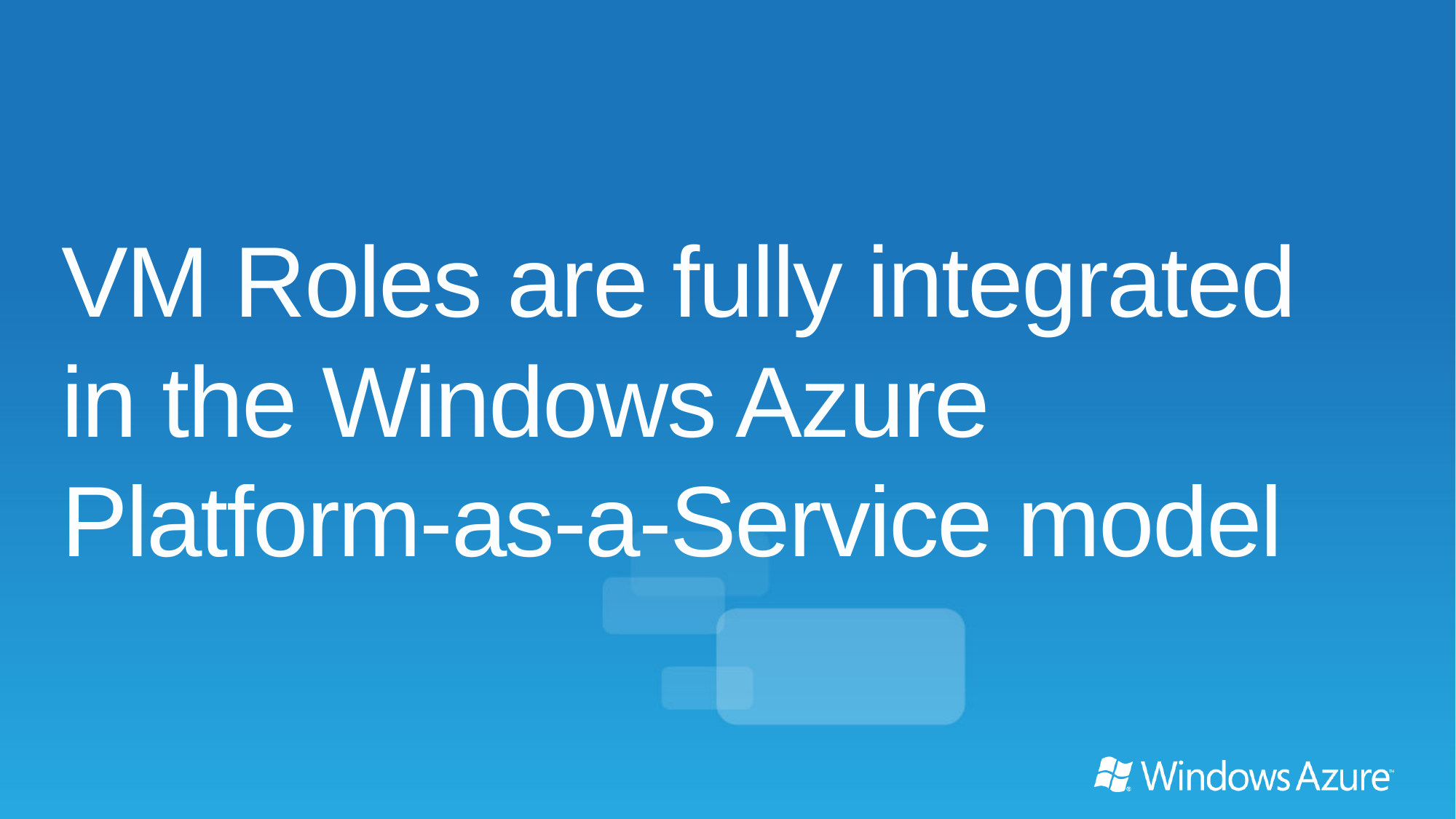

VM Roles are fully integrated in the Windows Azure Platform-as-a-Service model